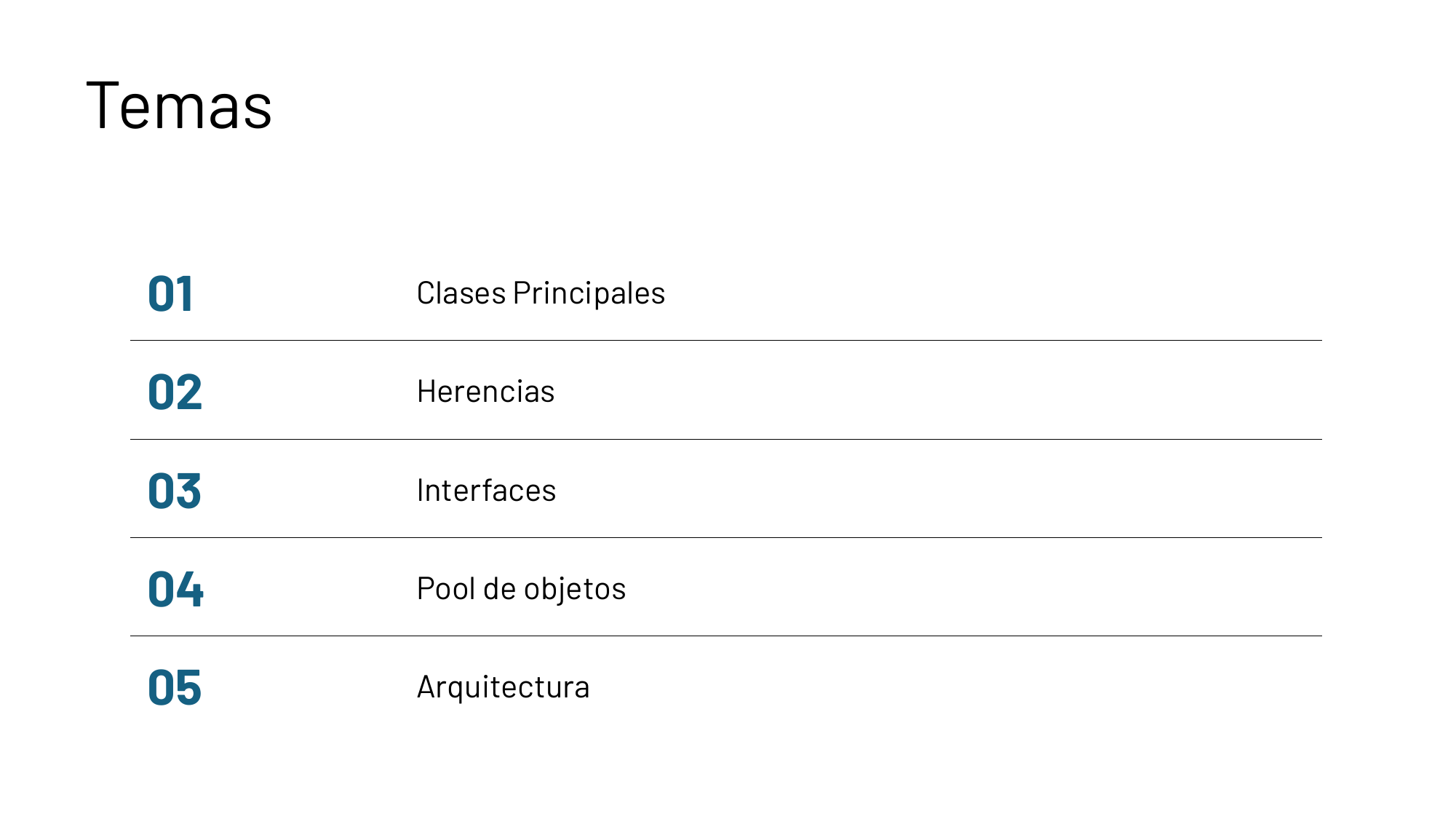

# Temas
| 01 | Clases Principales |
| --- | --- |
| 02 | Herencias |
| 03 | Interfaces |
| 04 | Pool de objetos |
| 05 | Arquitectura |